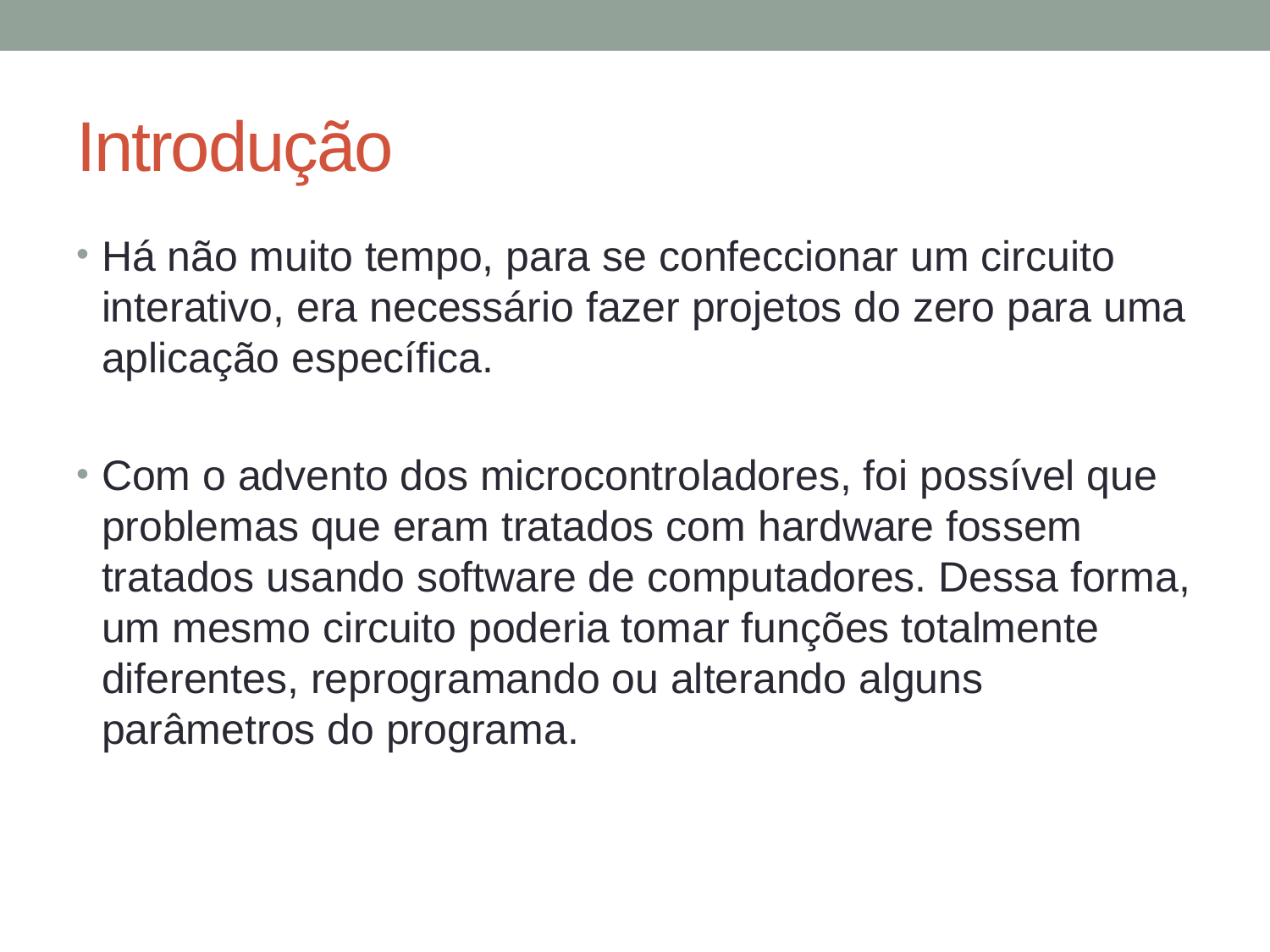

# Introdução
Há não muito tempo, para se confeccionar um circuito interativo, era necessário fazer projetos do zero para uma aplicação específica.

Com o advento dos microcontroladores, foi possível que problemas que eram tratados com hardware fossem tratados usando software de computadores. Dessa forma, um mesmo circuito poderia tomar funções totalmente diferentes, reprogramando ou alterando alguns parâmetros do programa.